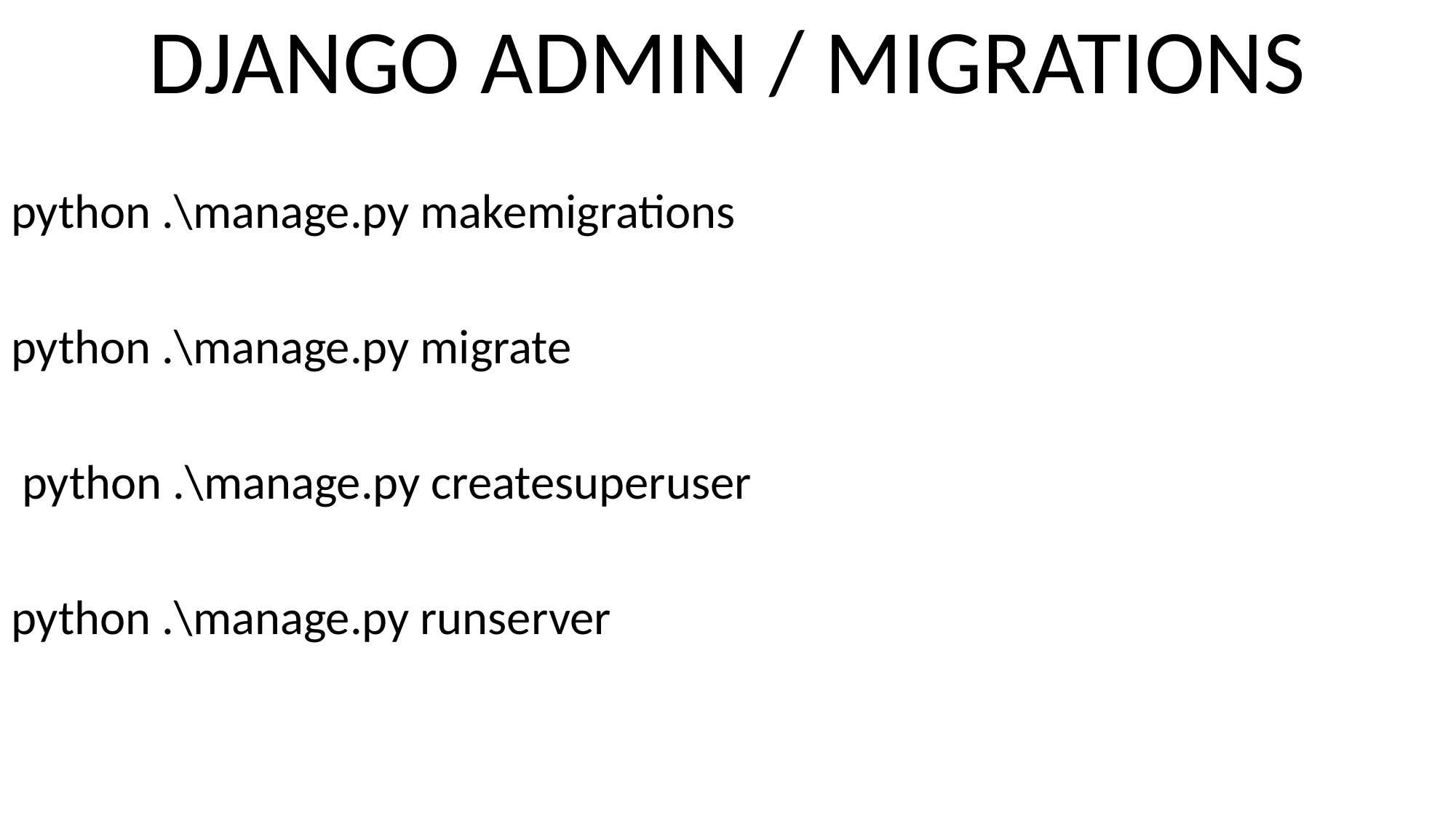

# DJANGO ADMIN / MIGRATIONS
python .\manage.py makemigrations

python .\manage.py migrate

 python .\manage.py createsuperuser

python .\manage.py runserver